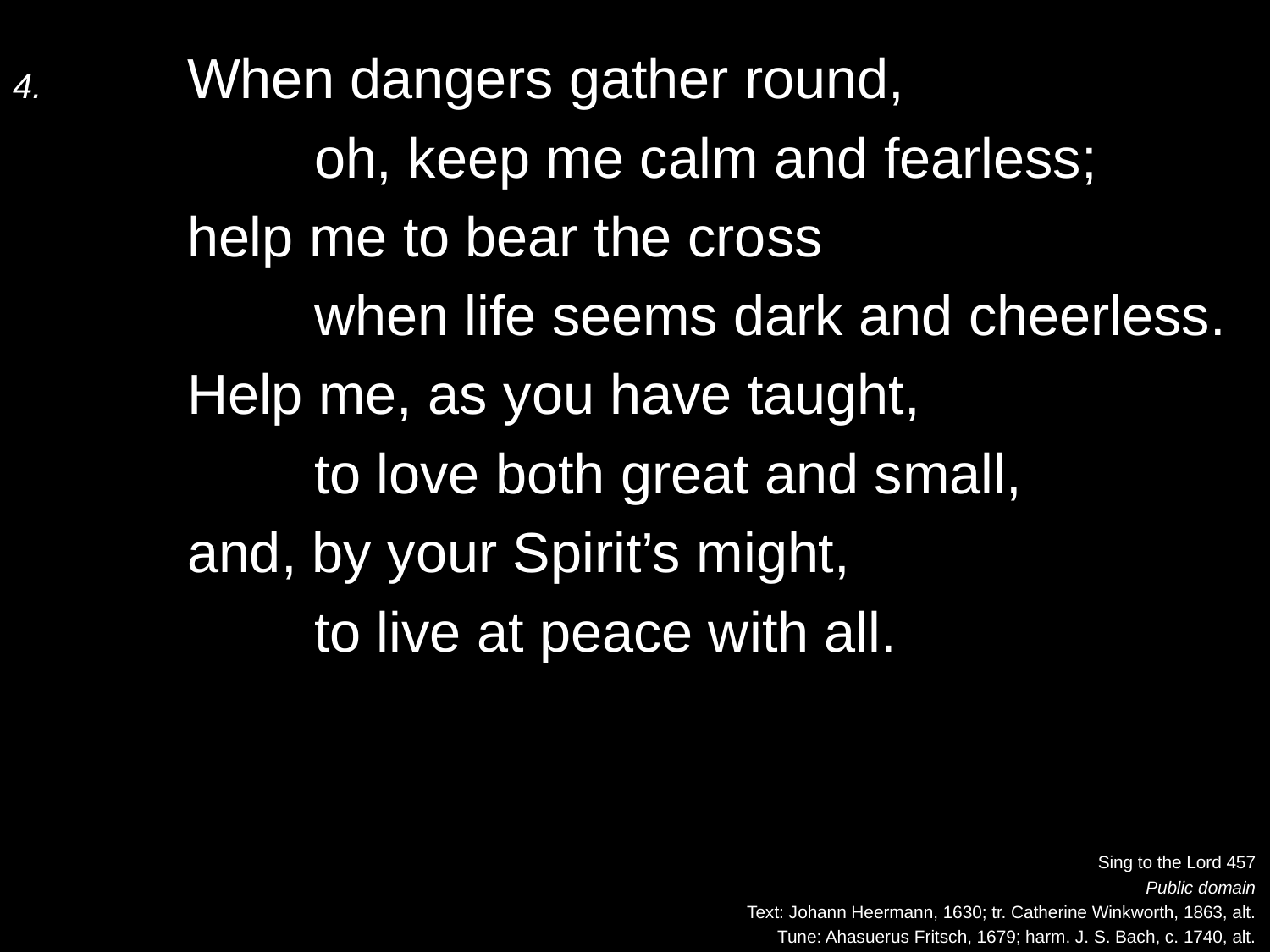

4.	When dangers gather round,
		oh, keep me calm and fearless;
	help me to bear the cross
		when life seems dark and cheerless.
	Help me, as you have taught,
		to love both great and small,
	and, by your Spirit’s might,
		to live at peace with all.
Sing to the Lord 457
Public domain
Text: Johann Heermann, 1630; tr. Catherine Winkworth, 1863, alt.
Tune: Ahasuerus Fritsch, 1679; harm. J. S. Bach, c. 1740, alt.